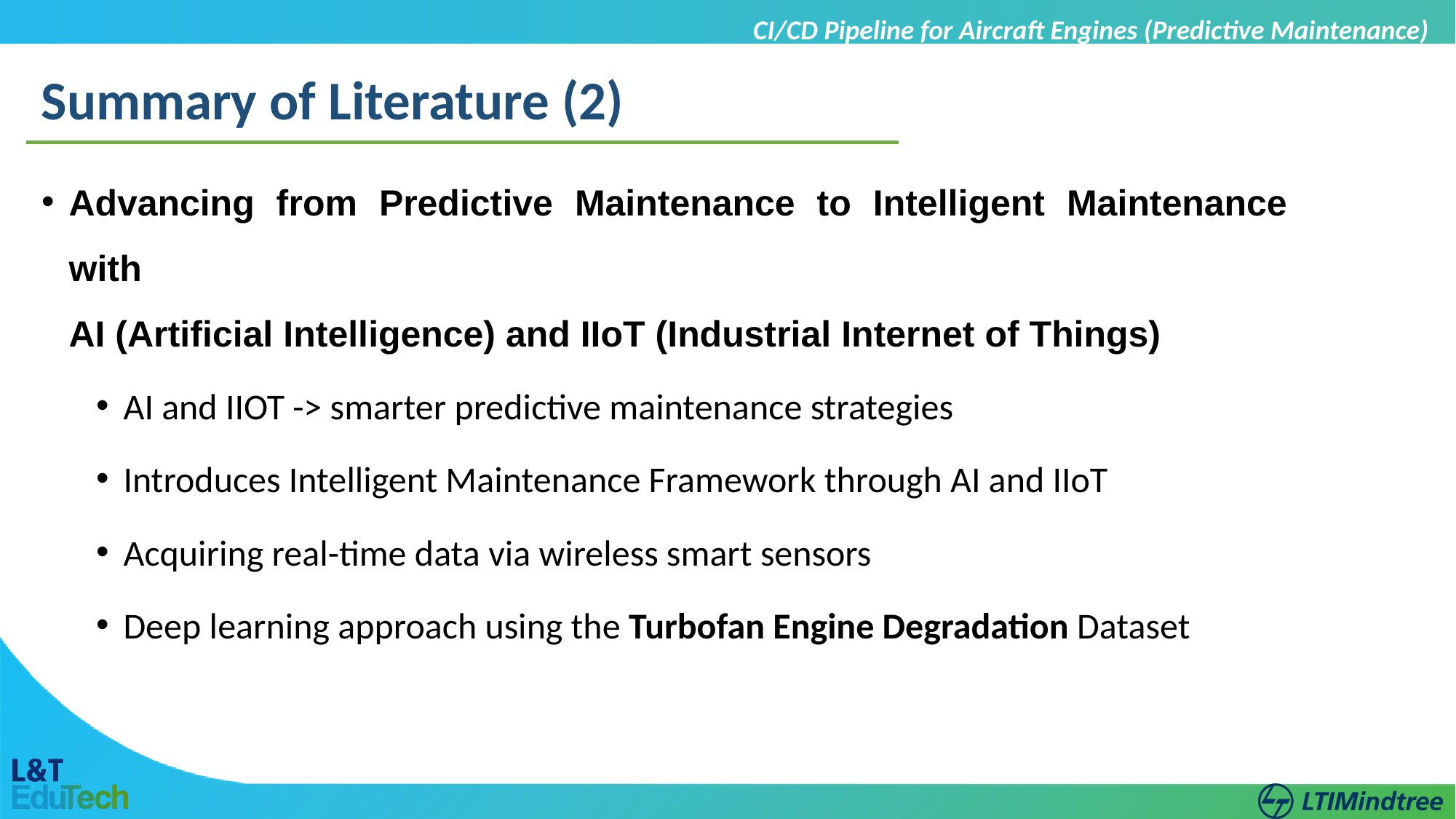

CI/CD Pipeline for Aircraft Engines (Predictive Maintenance)
Summary of Literature (2)
Advancing from Predictive Maintenance to Intelligent Maintenance with
AI (Artificial Intelligence) and IIoT (Industrial Internet of Things)
AI and IIOT -> smarter predictive maintenance strategies
Introduces Intelligent Maintenance Framework through AI and IIoT
Acquiring real-time data via wireless smart sensors
Deep learning approach using the Turbofan Engine Degradation Dataset